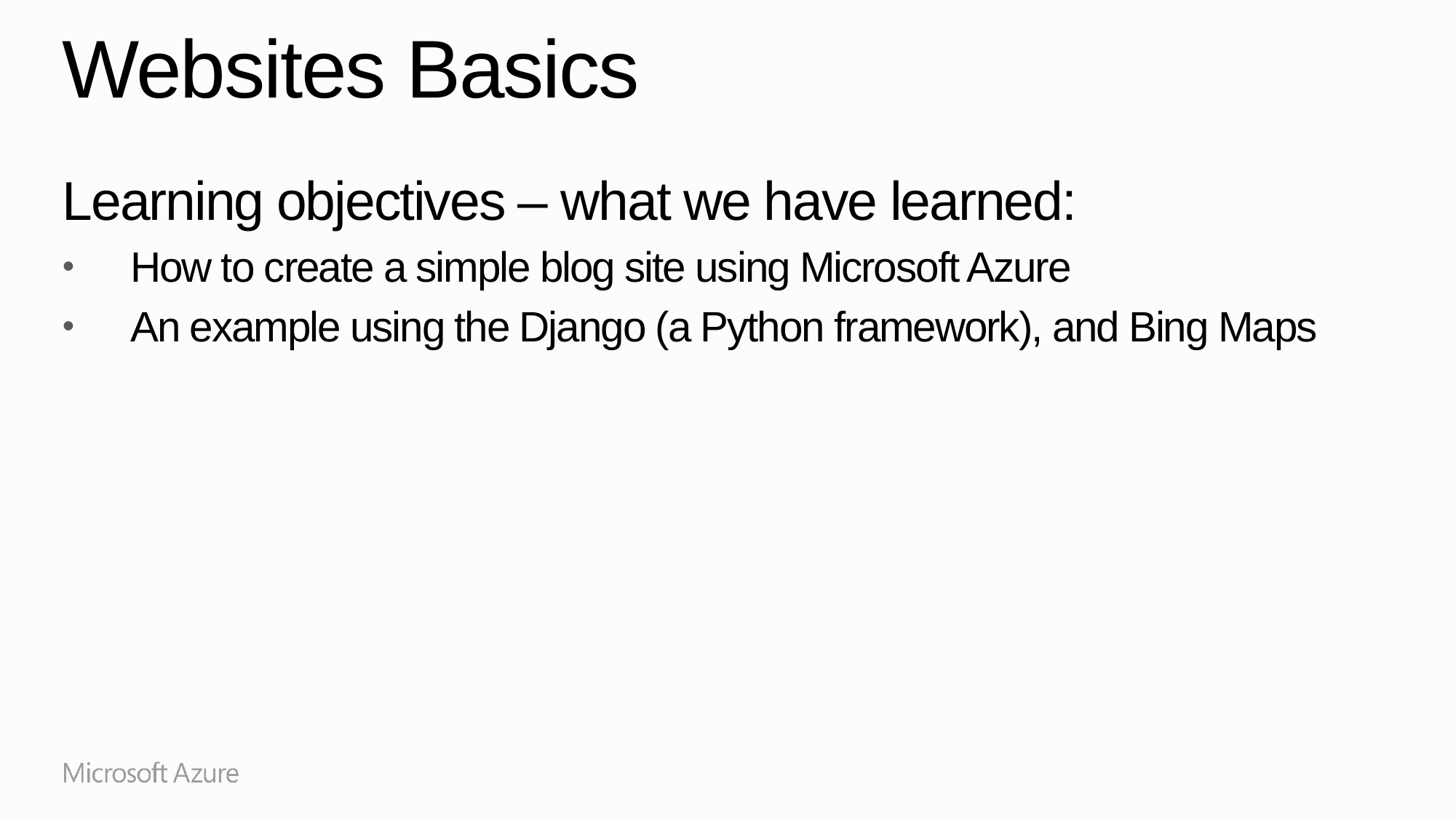

# Websites Basics
Learning objectives – what we have learned:
How to create a simple blog site using Microsoft Azure
An example using the Django (a Python framework), and Bing Maps